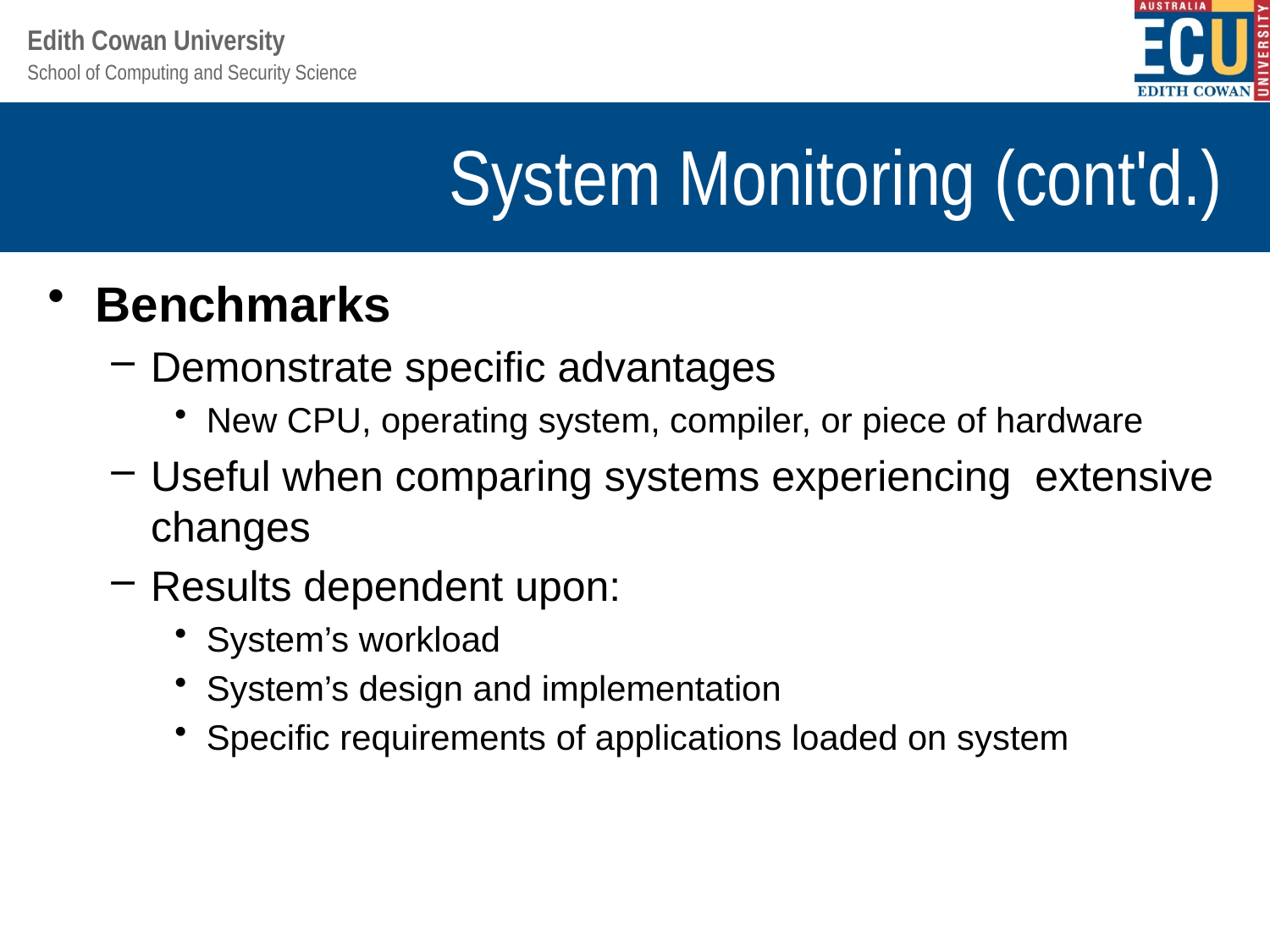

# System Monitoring (cont'd.)
Benchmarks
Demonstrate specific advantages
New CPU, operating system, compiler, or piece of hardware
Useful when comparing systems experiencing  extensive changes
Results dependent upon:
System’s workload
System’s design and implementation
Specific requirements of applications loaded on system